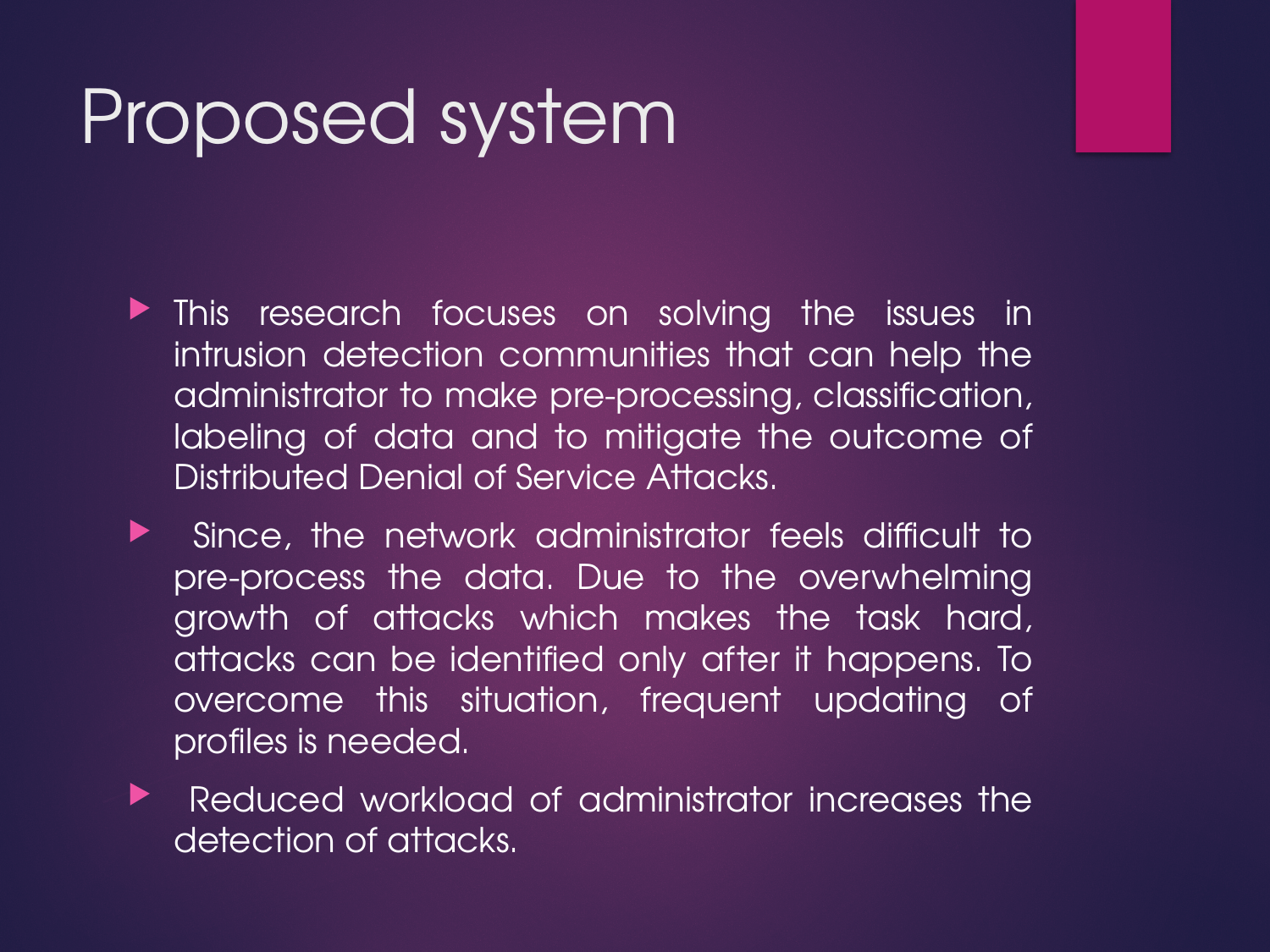

# Proposed system
This research focuses on solving the issues in intrusion detection communities that can help the administrator to make pre-processing, classification, labeling of data and to mitigate the outcome of Distributed Denial of Service Attacks.
 Since, the network administrator feels difficult to pre-process the data. Due to the overwhelming growth of attacks which makes the task hard, attacks can be identified only after it happens. To overcome this situation, frequent updating of profiles is needed.
 Reduced workload of administrator increases the detection of attacks.